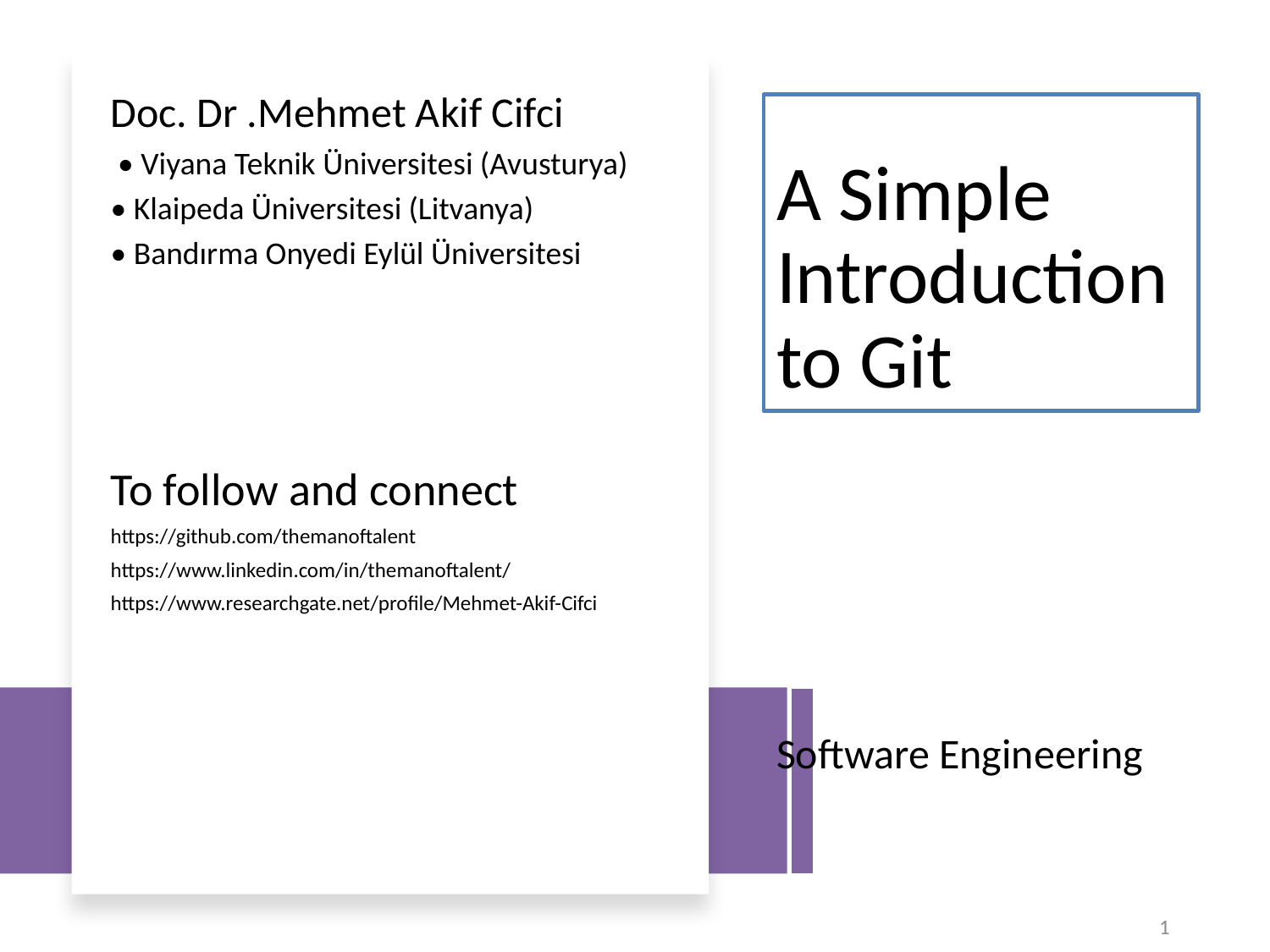

Doc. Dr .Mehmet Akif Cifci
 • Viyana Teknik Üniversitesi (Avusturya)
• Klaipeda Üniversitesi (Litvanya)
• Bandırma Onyedi Eylül Üniversitesi
# A Simple Introduction to Git

To follow and connect
https://github.com/themanoftalent
https://www.linkedin.com/in/themanoftalent/
https://www.researchgate.net/profile/Mehmet-Akif-Cifci

Software Engineering
1